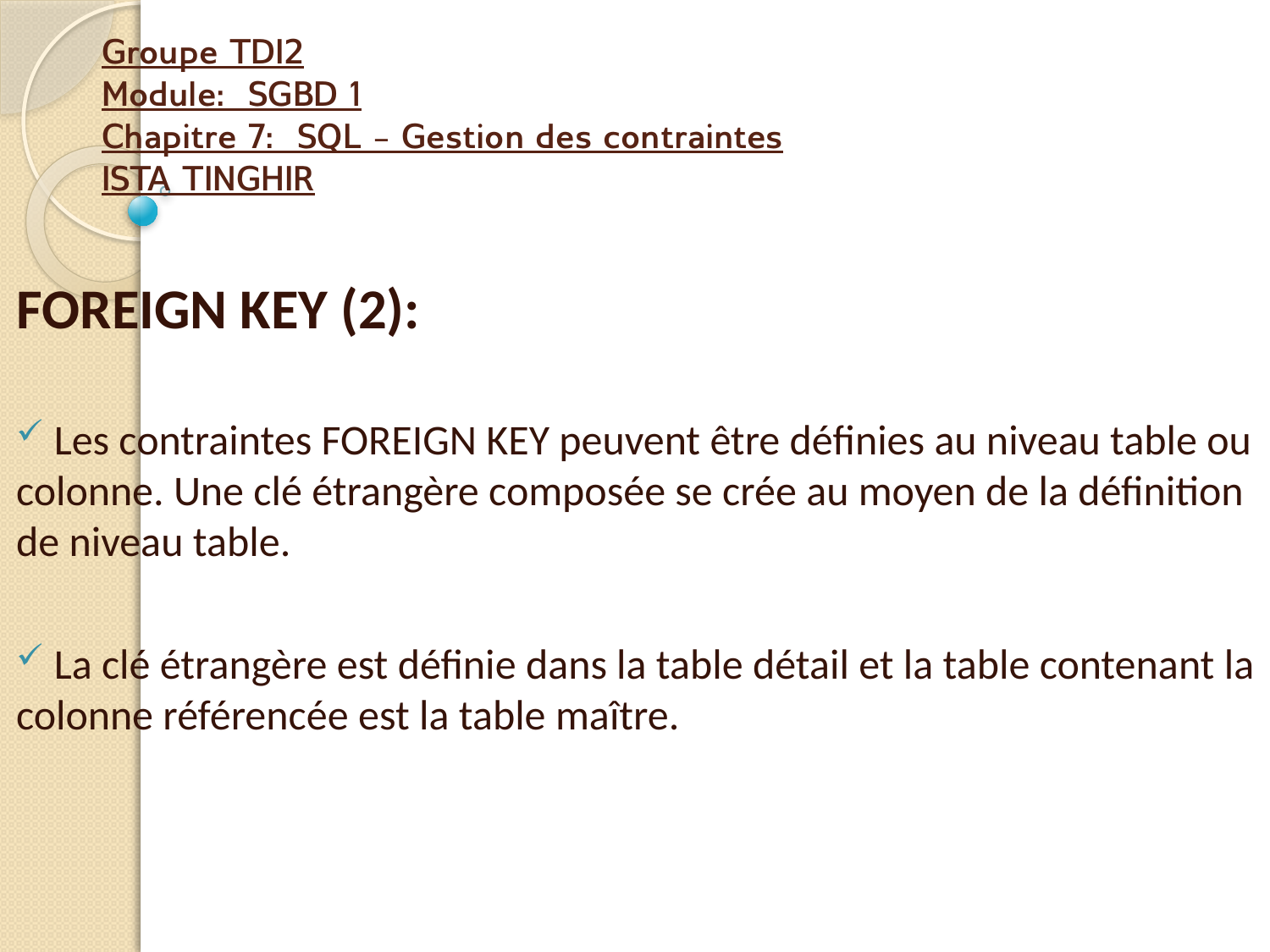

# Groupe TDI2 Module:  SGBD 1 Chapitre 7:  SQL – Gestion des contraintes ISTA TINGHIR

FOREIGN KEY (2):

 Les contraintes FOREIGN KEY peuvent être définies au niveau table ou colonne. Une clé étrangère composée se crée au moyen de la définition de niveau table.

 La clé étrangère est définie dans la table détail et la table contenant la colonne référencée est la table maître.